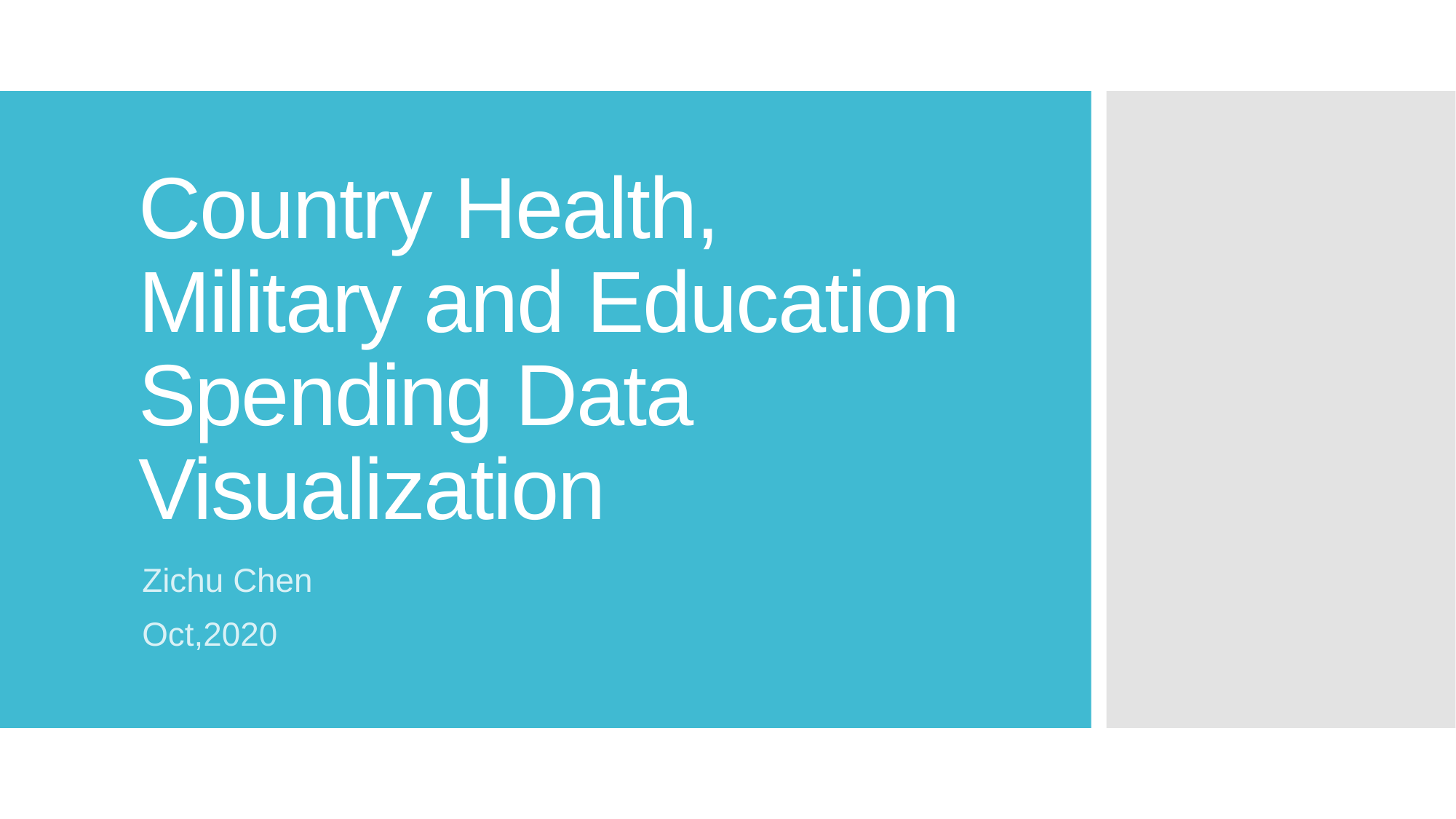

# Country Health, Military and Education Spending Data Visualization
Zichu Chen
Oct,2020